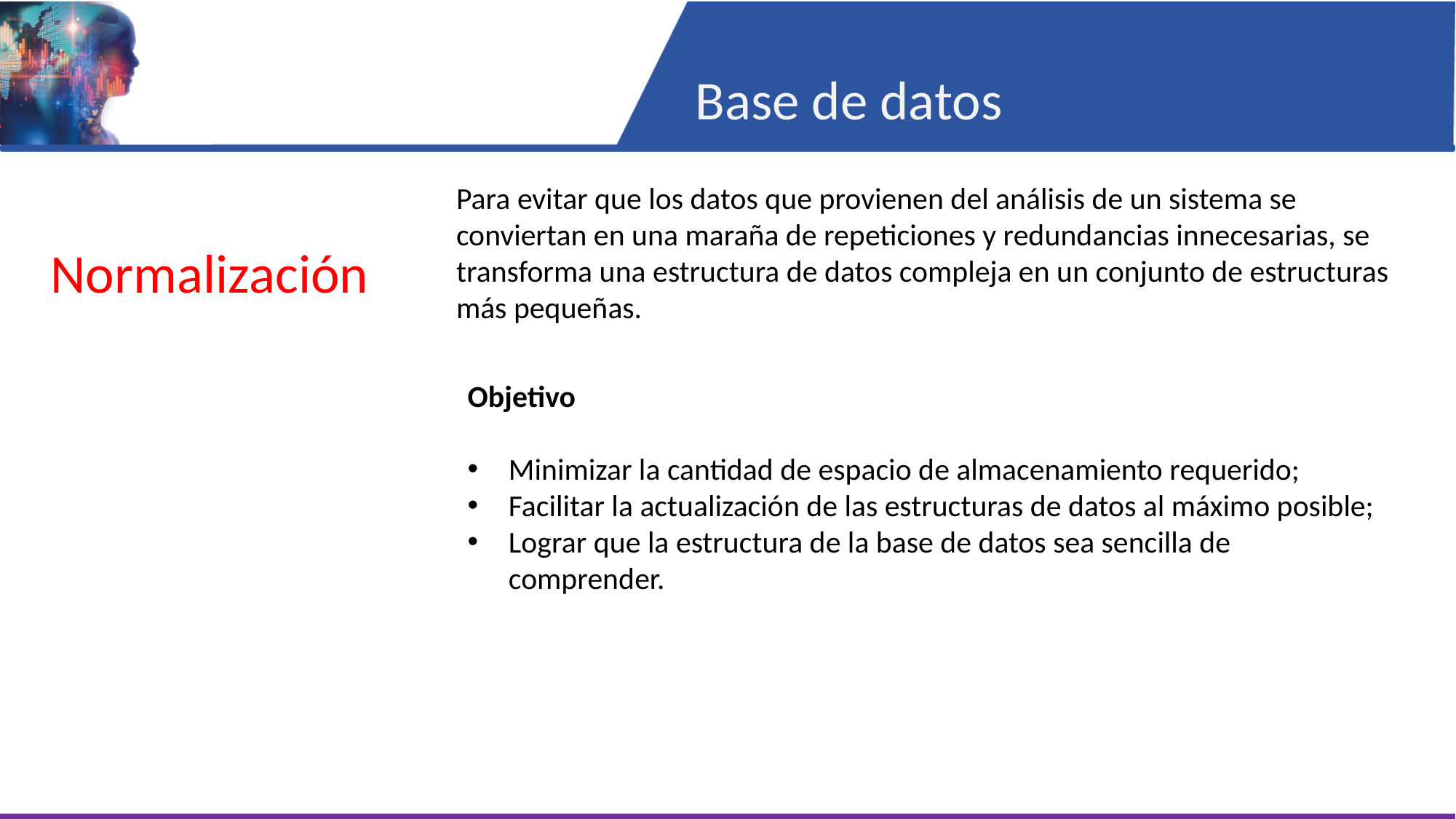

Base de datos
Para evitar que los datos que provienen del análisis de un sistema se conviertan en una maraña de repeticiones y redundancias innecesarias, se transforma una estructura de datos compleja en un conjunto de estructuras más pequeñas.
Normalización
Objetivo

Minimizar la cantidad de espacio de almacenamiento requerido;
Facilitar la actualización de las estructuras de datos al máximo posible;
Lograr que la estructura de la base de datos sea sencilla de comprender.